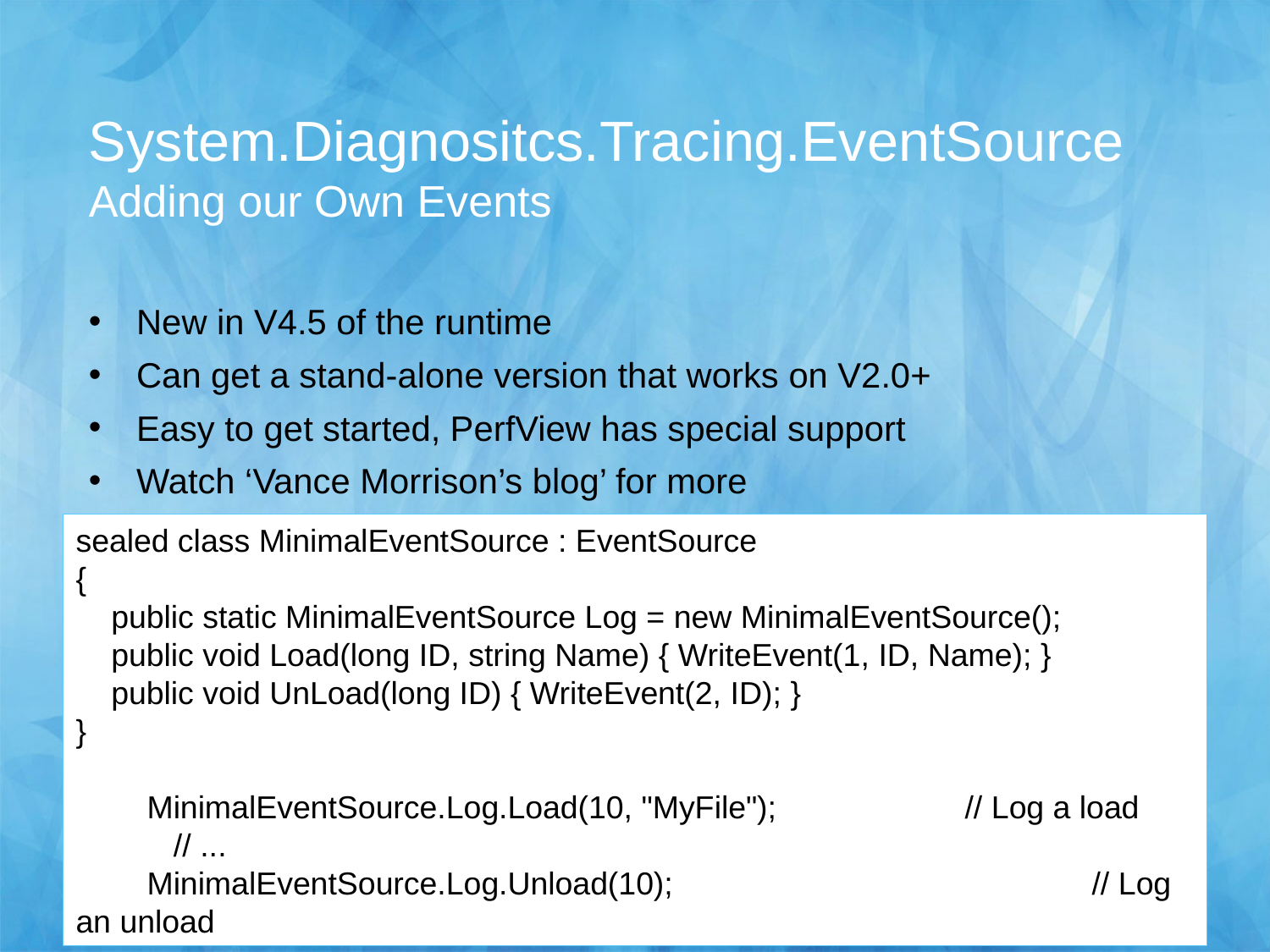

# System.Diagnositcs.Tracing.EventSource
Adding our Own Events
New in V4.5 of the runtime
Can get a stand-alone version that works on V2.0+
Easy to get started, PerfView has special support
Watch ‘Vance Morrison’s blog’ for more
sealed class MinimalEventSource : EventSource
{
    public static MinimalEventSource Log = new MinimalEventSource();
    public void Load(long ID, string Name) { WriteEvent(1, ID, Name); }
    public void UnLoad(long ID) { WriteEvent(2, ID); }
}

        MinimalEventSource.Log.Load(10, "MyFile");		// Log a load
           // ...
        MinimalEventSource.Log.Unload(10);				// Log an unload